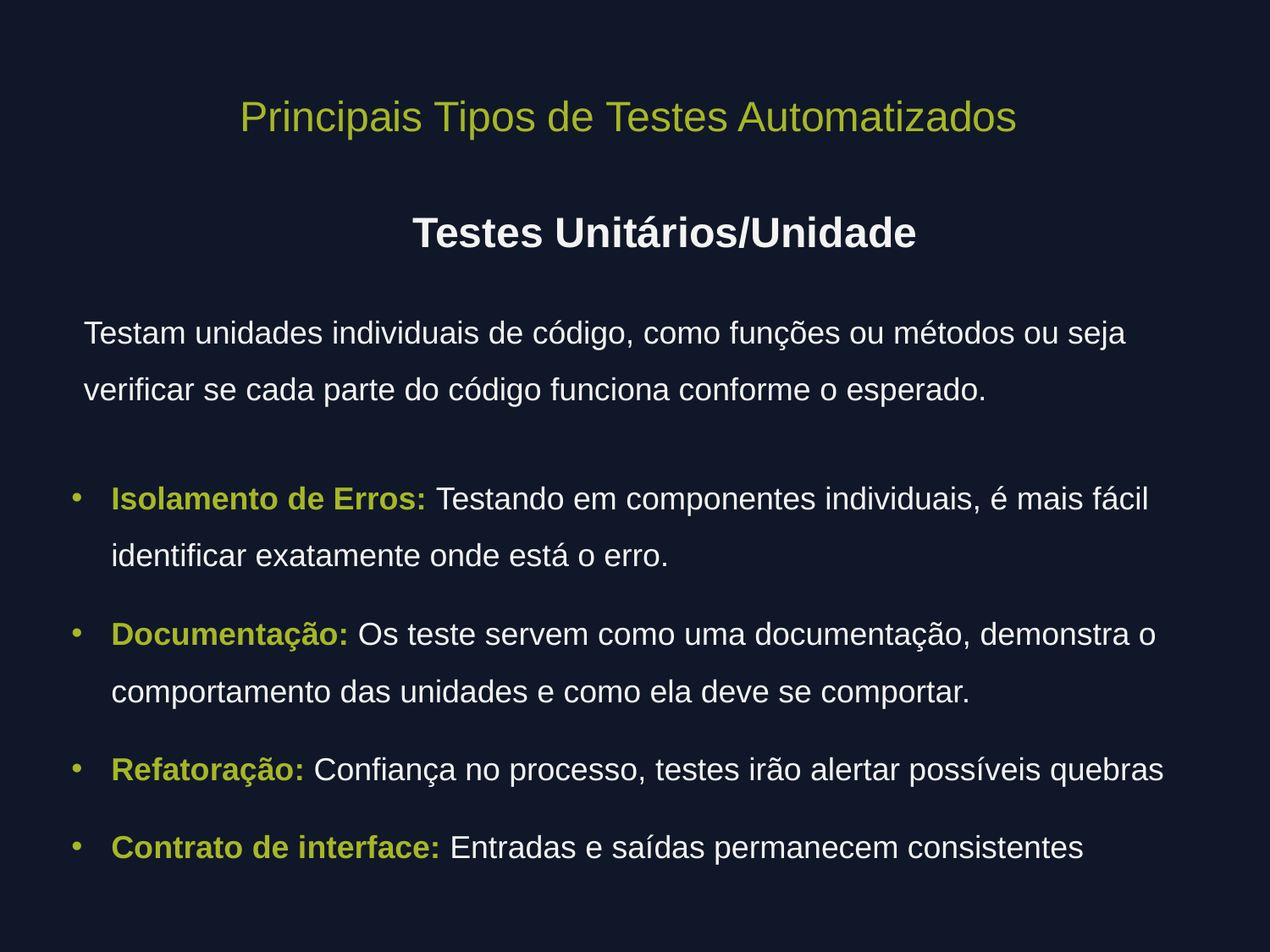

Principais Tipos de Testes Automatizados
Testes Unitários/Unidade
Testam unidades individuais de código, como funções ou métodos ou seja verificar se cada parte do código funciona conforme o esperado.
Isolamento de Erros: Testando em componentes individuais, é mais fácil identificar exatamente onde está o erro.
Documentação: Os teste servem como uma documentação, demonstra o comportamento das unidades e como ela deve se comportar.
Refatoração: Confiança no processo, testes irão alertar possíveis quebras
Contrato de interface: Entradas e saídas permanecem consistentes